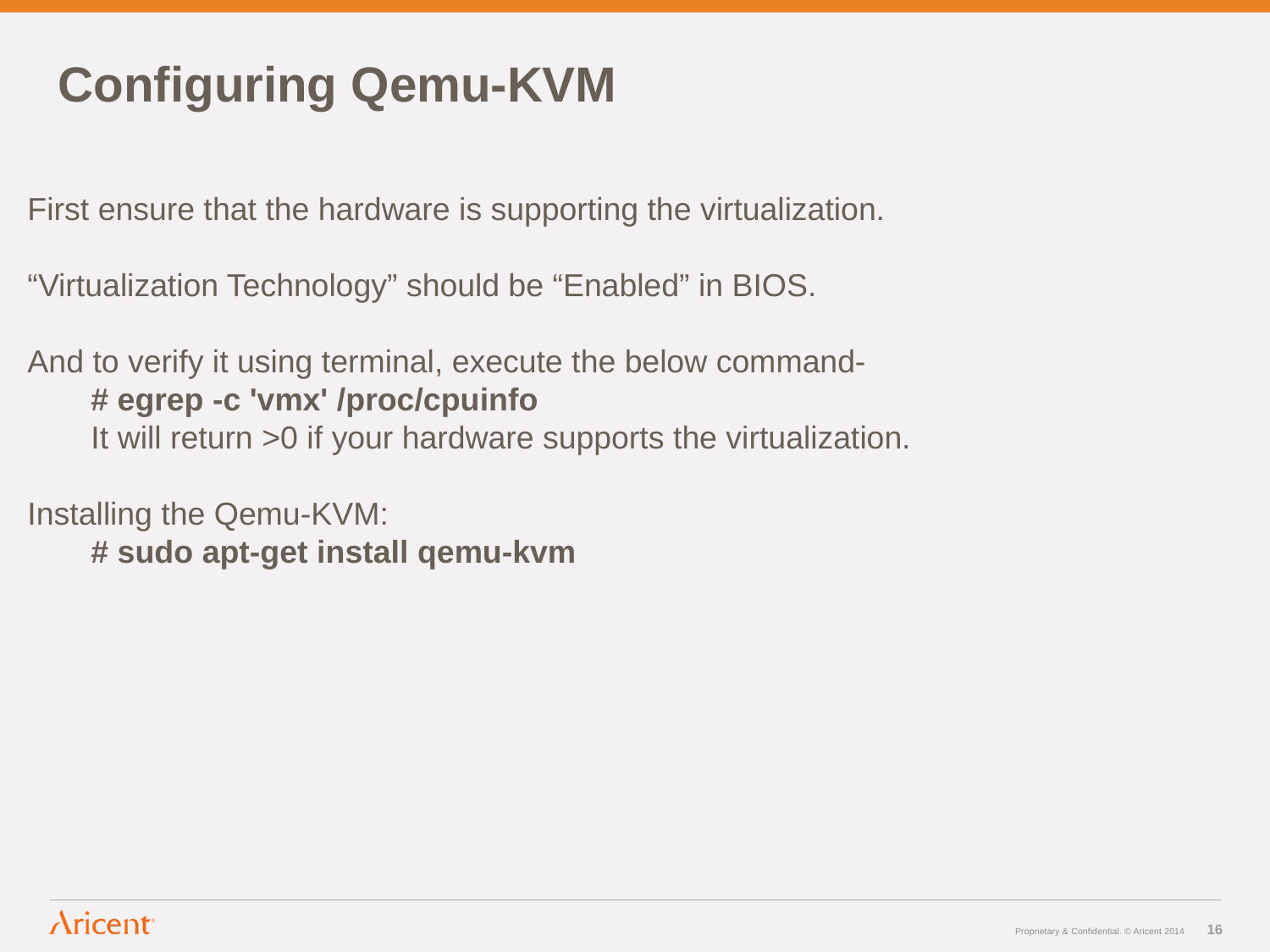

Configuring Qemu-KVM
First ensure that the hardware is supporting the virtualization.

“Virtualization Technology” should be “Enabled” in BIOS.

And to verify it using terminal, execute the below command-
# egrep -c 'vmx' /proc/cpuinfo
It will return >0 if your hardware supports the virtualization.

Installing the Qemu-KVM:
# sudo apt-get install qemu-kvm

16